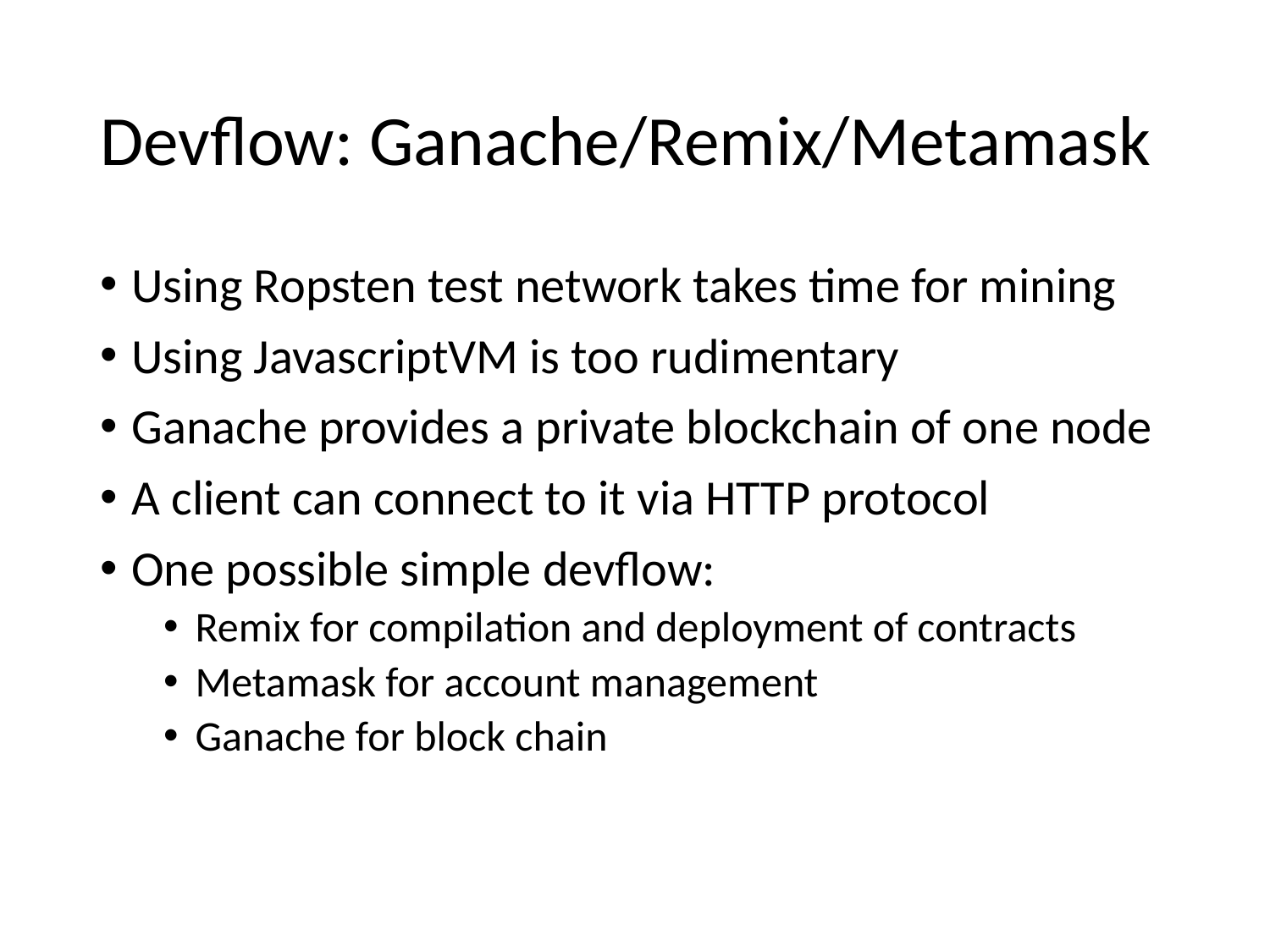

# Devflow: Ganache/Remix/Metamask
Using Ropsten test network takes time for mining
Using JavascriptVM is too rudimentary
Ganache provides a private blockchain of one node
A client can connect to it via HTTP protocol
One possible simple devflow:
Remix for compilation and deployment of contracts
Metamask for account management
Ganache for block chain